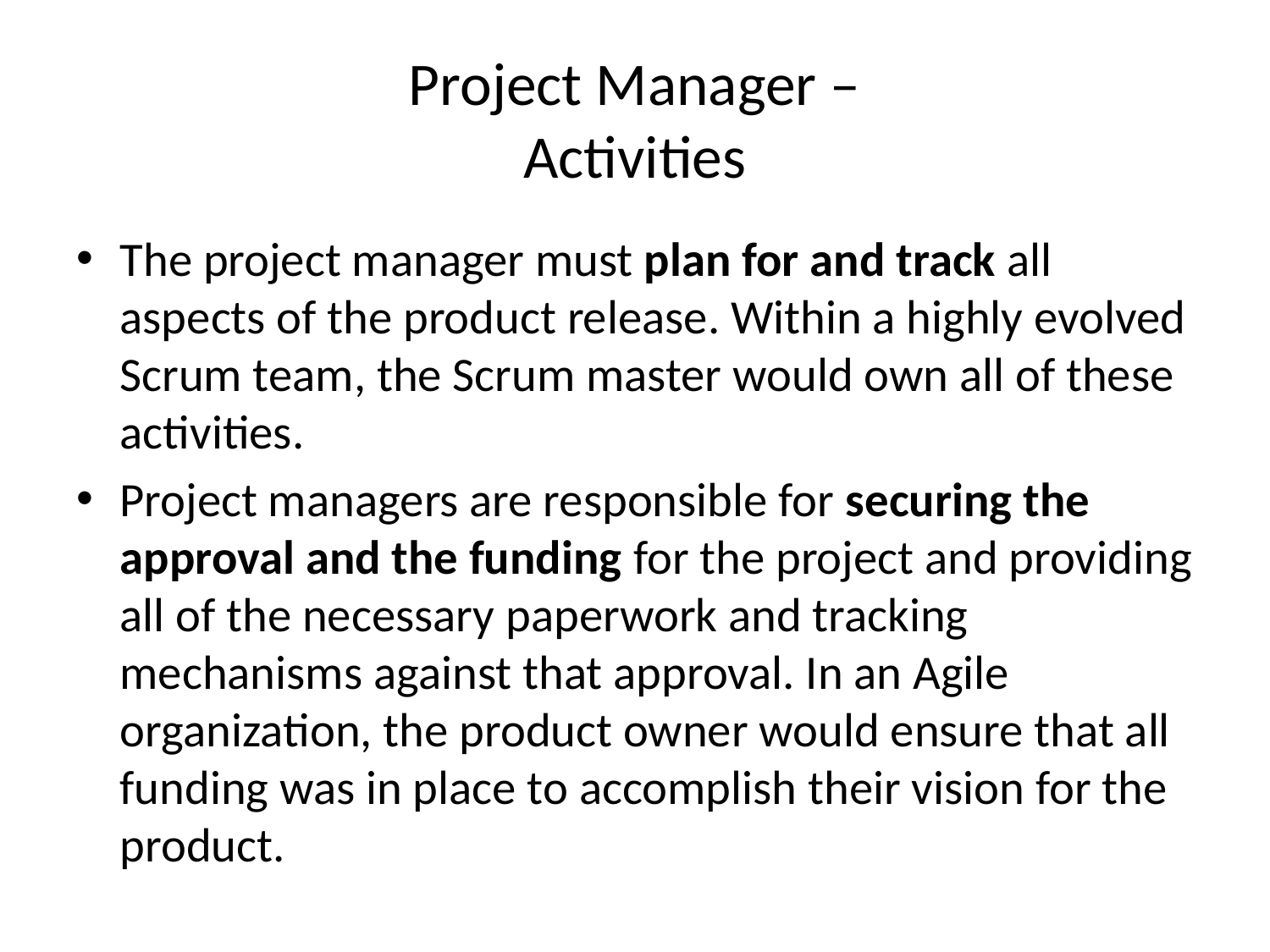

# Project Manager – Activities
The project manager must plan for and track all aspects of the product release. Within a highly evolved Scrum team, the Scrum master would own all of these activities.
Project managers are responsible for securing the approval and the funding for the project and providing all of the necessary paperwork and tracking mechanisms against that approval. In an Agile organization, the product owner would ensure that all funding was in place to accomplish their vision for the product.